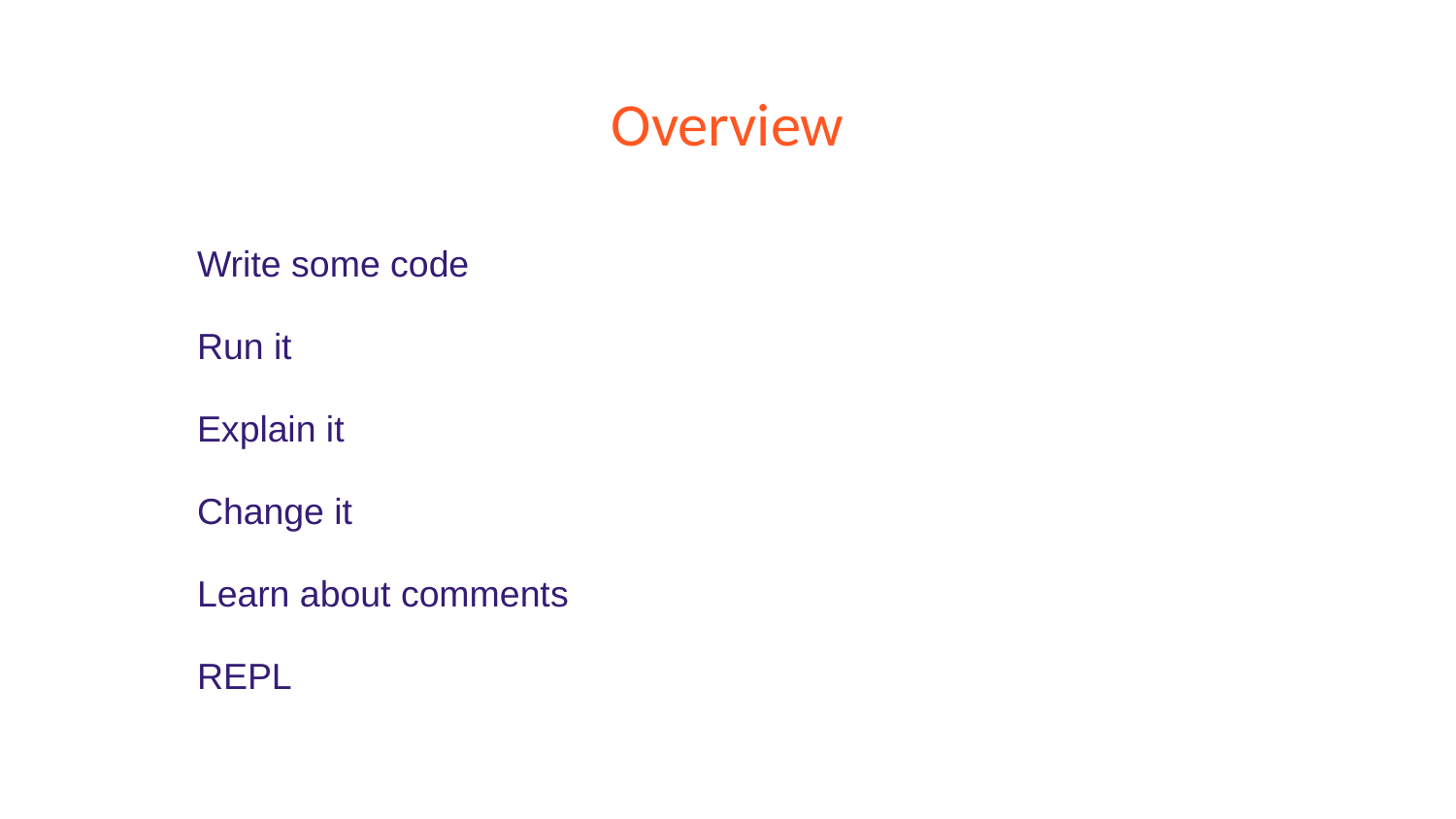

# Overview
Write some code
Run it
Explain it
Change it
Learn about comments
REPL